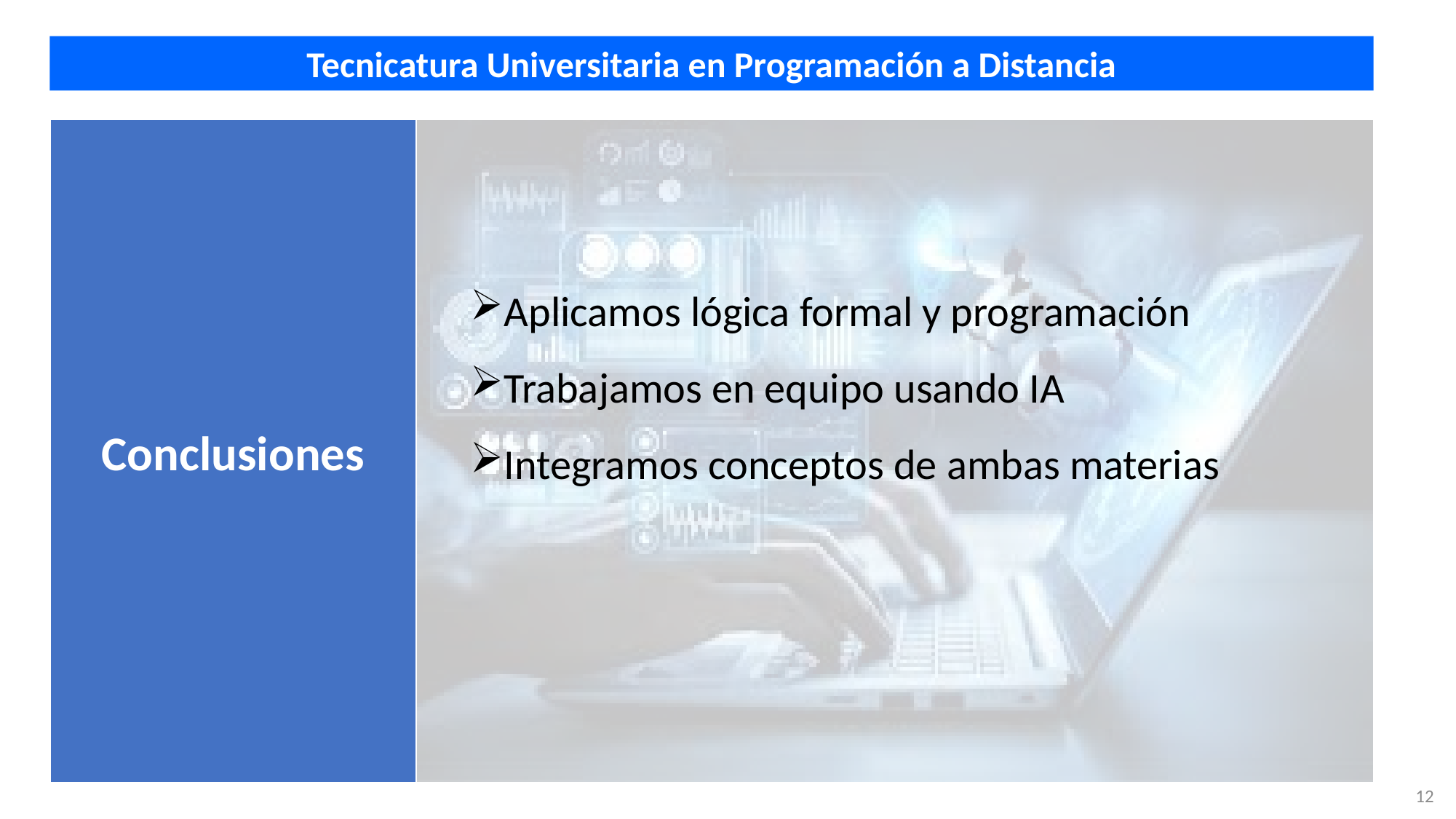

Tecnicatura Universitaria en Programación a Distancia
Conclusiones

Aplicamos lógica formal y programación
Trabajamos en equipo usando IA
Integramos conceptos de ambas materias
12